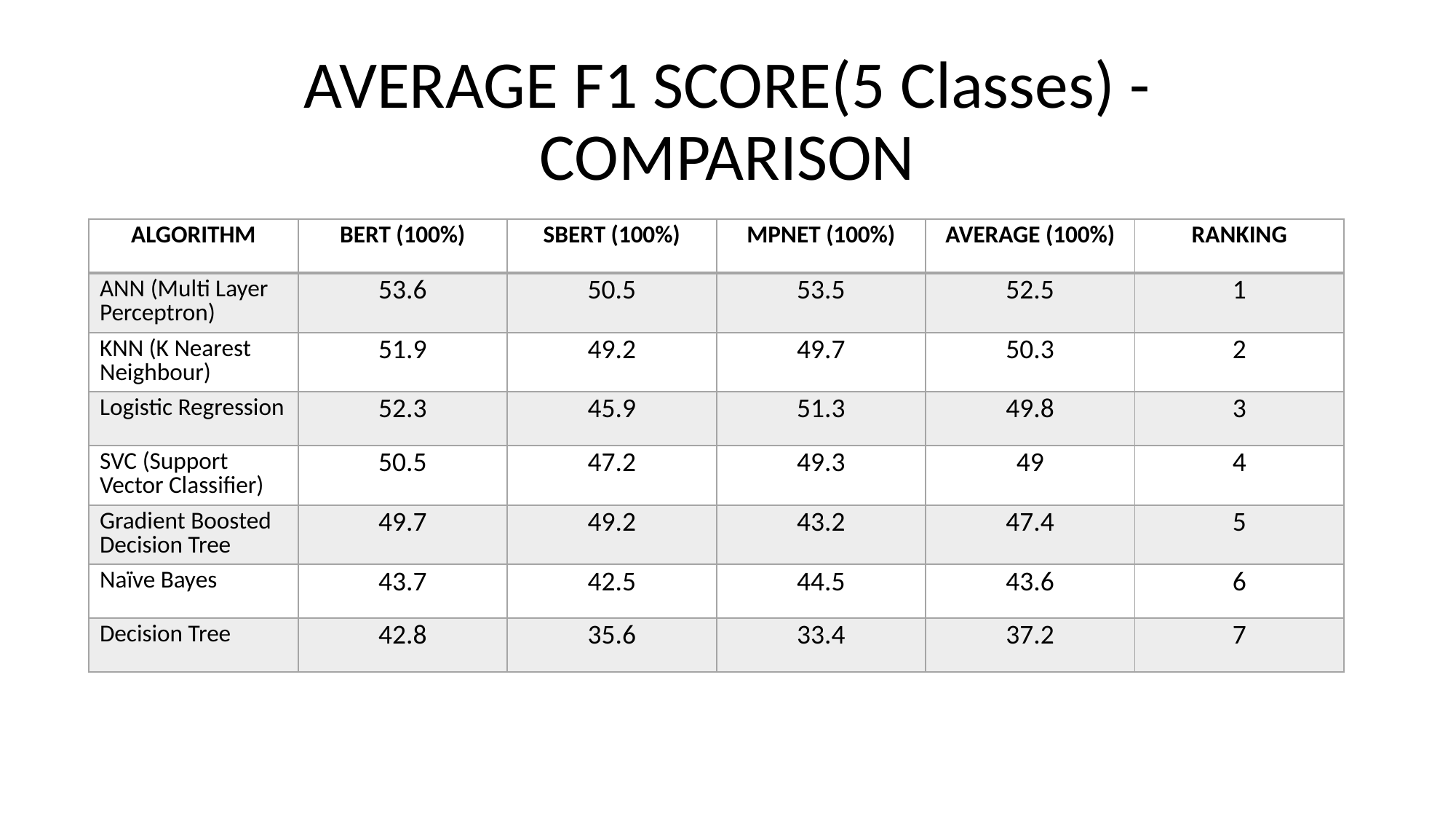

# AVERAGE F1 SCORE(5 Classes) - COMPARISON
| ALGORITHM | BERT (100%) | SBERT (100%) | MPNET (100%) | AVERAGE (100%) | RANKING |
| --- | --- | --- | --- | --- | --- |
| ANN (Multi Layer Perceptron) | 53.6 | 50.5 | 53.5 | 52.5 | 1 |
| KNN (K Nearest Neighbour) | 51.9 | 49.2 | 49.7 | 50.3 | 2 |
| Logistic Regression | 52.3 | 45.9 | 51.3 | 49.8 | 3 |
| SVC (Support Vector Classifier) | 50.5 | 47.2 | 49.3 | 49 | 4 |
| Gradient Boosted Decision Tree | 49.7 | 49.2 | 43.2 | 47.4 | 5 |
| Naïve Bayes | 43.7 | 42.5 | 44.5 | 43.6 | 6 |
| Decision Tree | 42.8 | 35.6 | 33.4 | 37.2 | 7 |